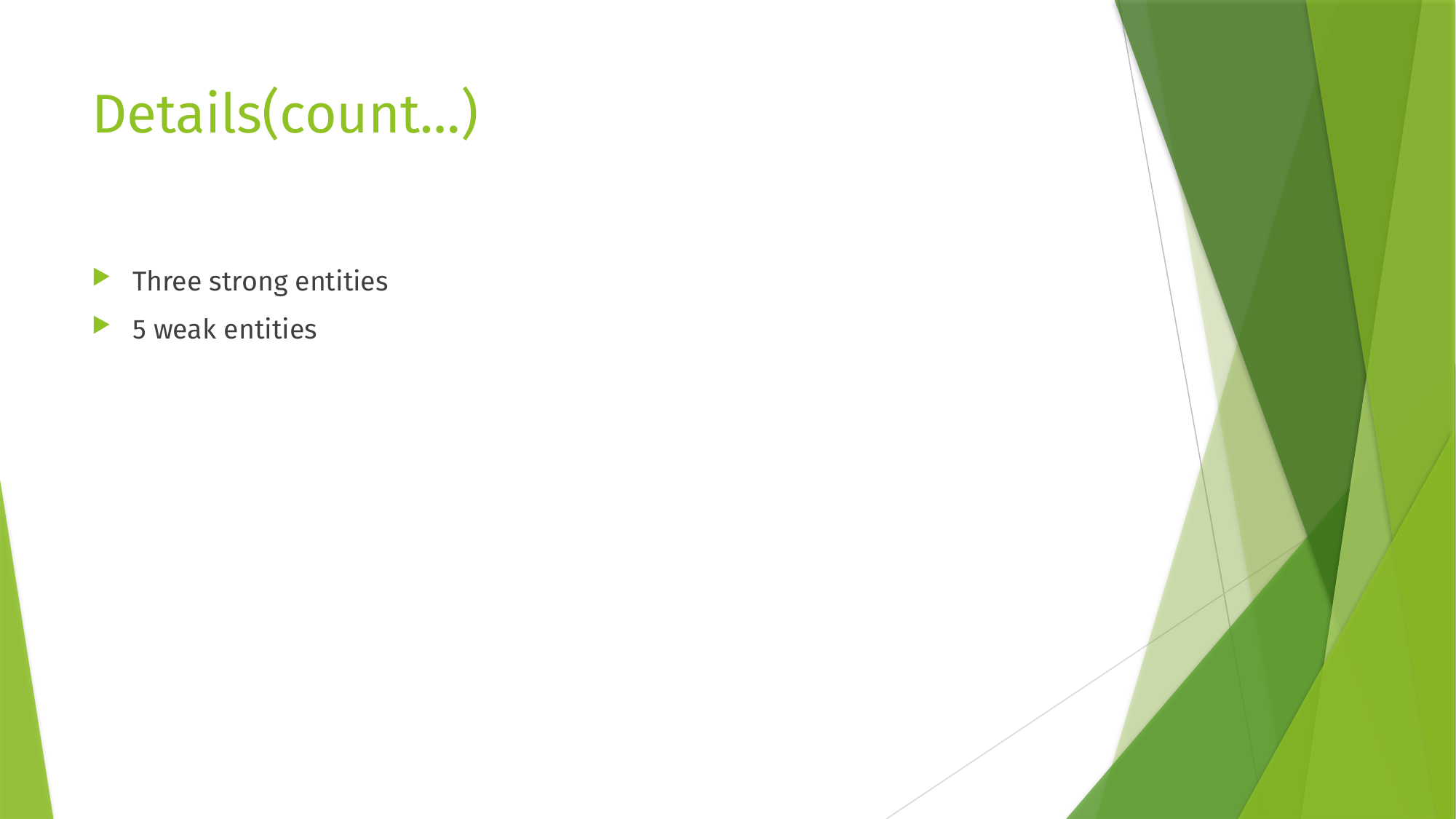

# Details(count…)
Three strong entities
5 weak entities